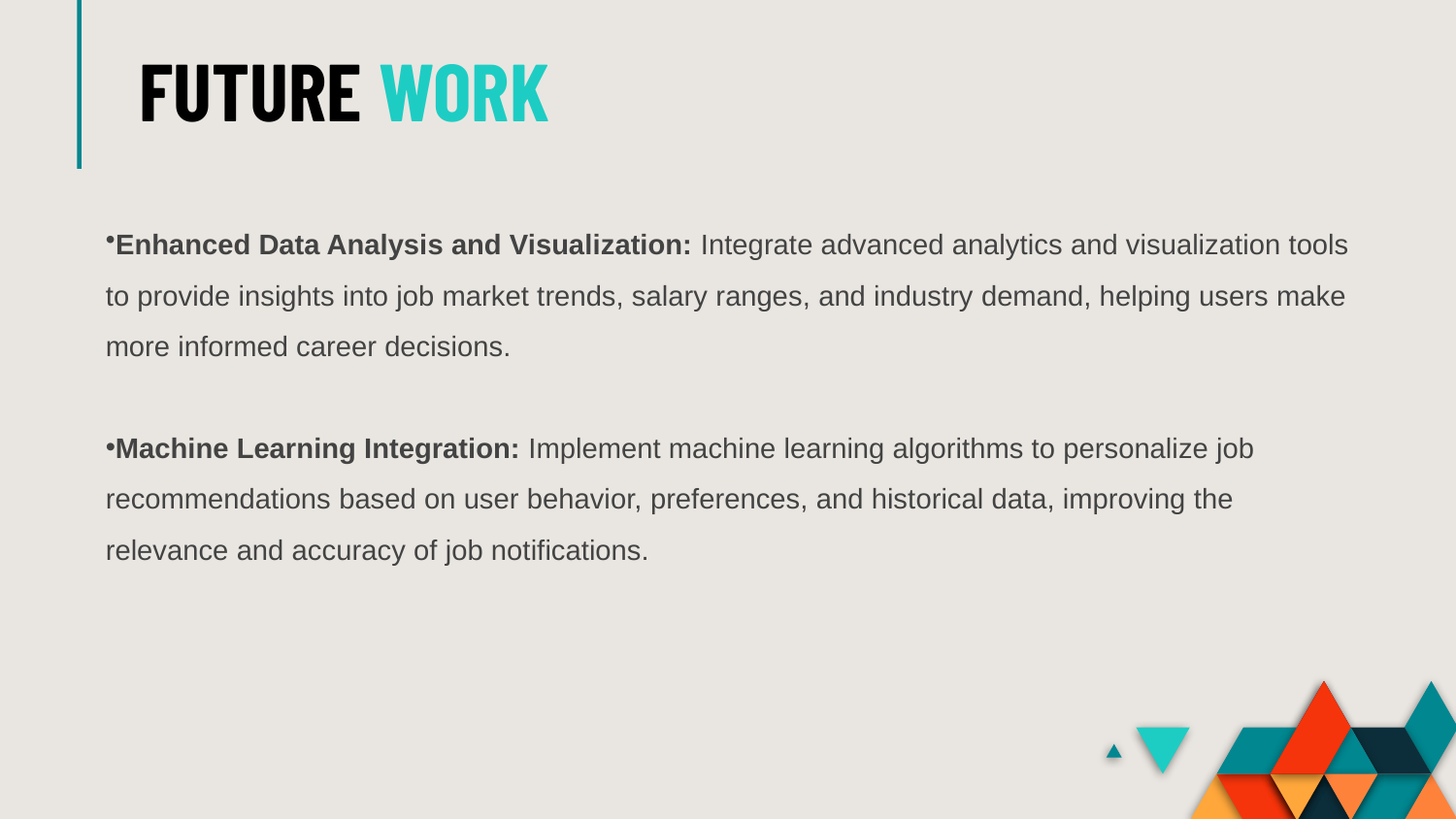

FUTURE WORK
Enhanced Data Analysis and Visualization: Integrate advanced analytics and visualization tools to provide insights into job market trends, salary ranges, and industry demand, helping users make more informed career decisions.

Machine Learning Integration: Implement machine learning algorithms to personalize job recommendations based on user behavior, preferences, and historical data, improving the relevance and accuracy of job notifications.